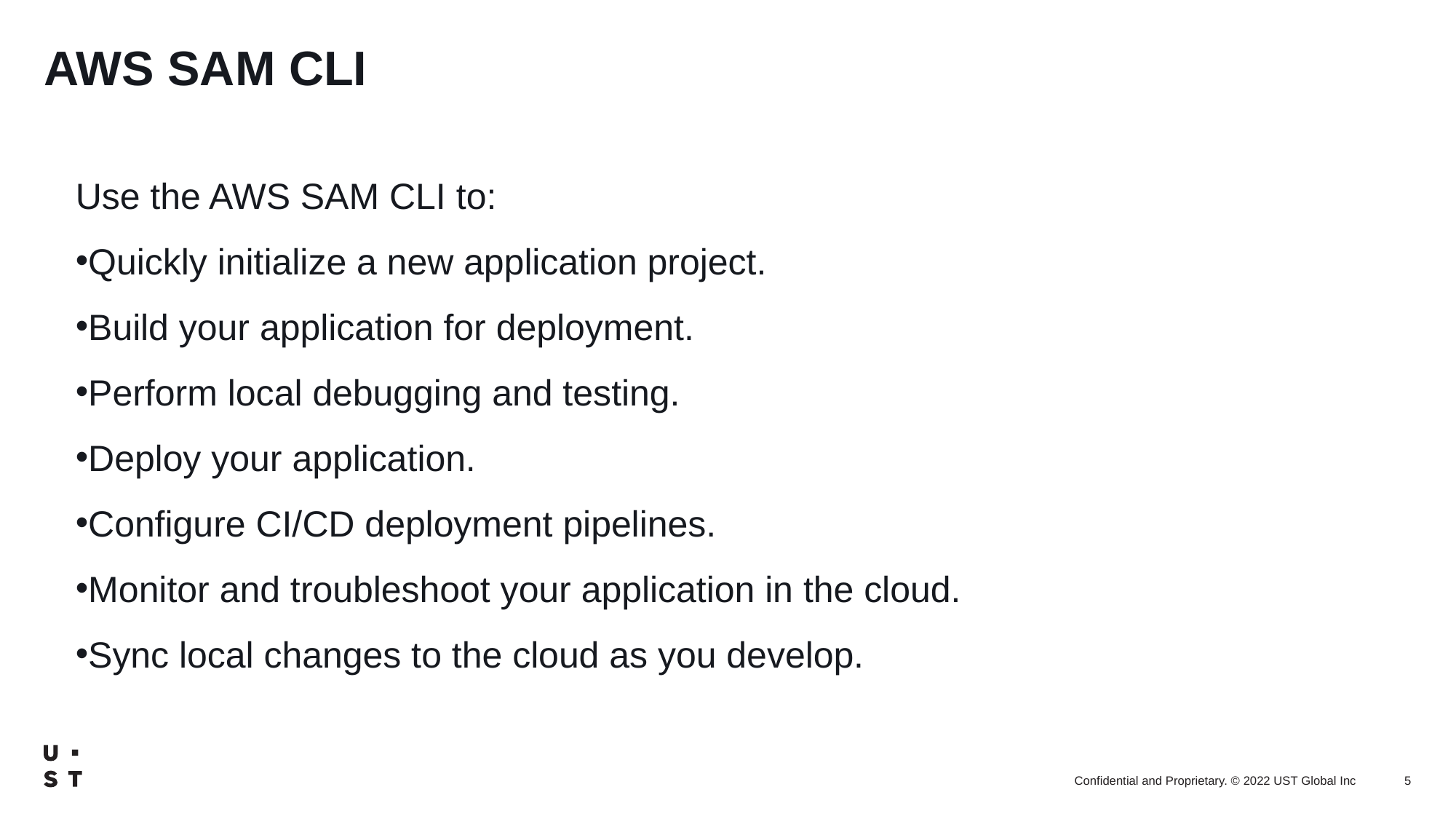

# AWS SAM CLI
Use the AWS SAM CLI to:
Quickly initialize a new application project.
Build your application for deployment.
Perform local debugging and testing.
Deploy your application.
Configure CI/CD deployment pipelines.
Monitor and troubleshoot your application in the cloud.
Sync local changes to the cloud as you develop.